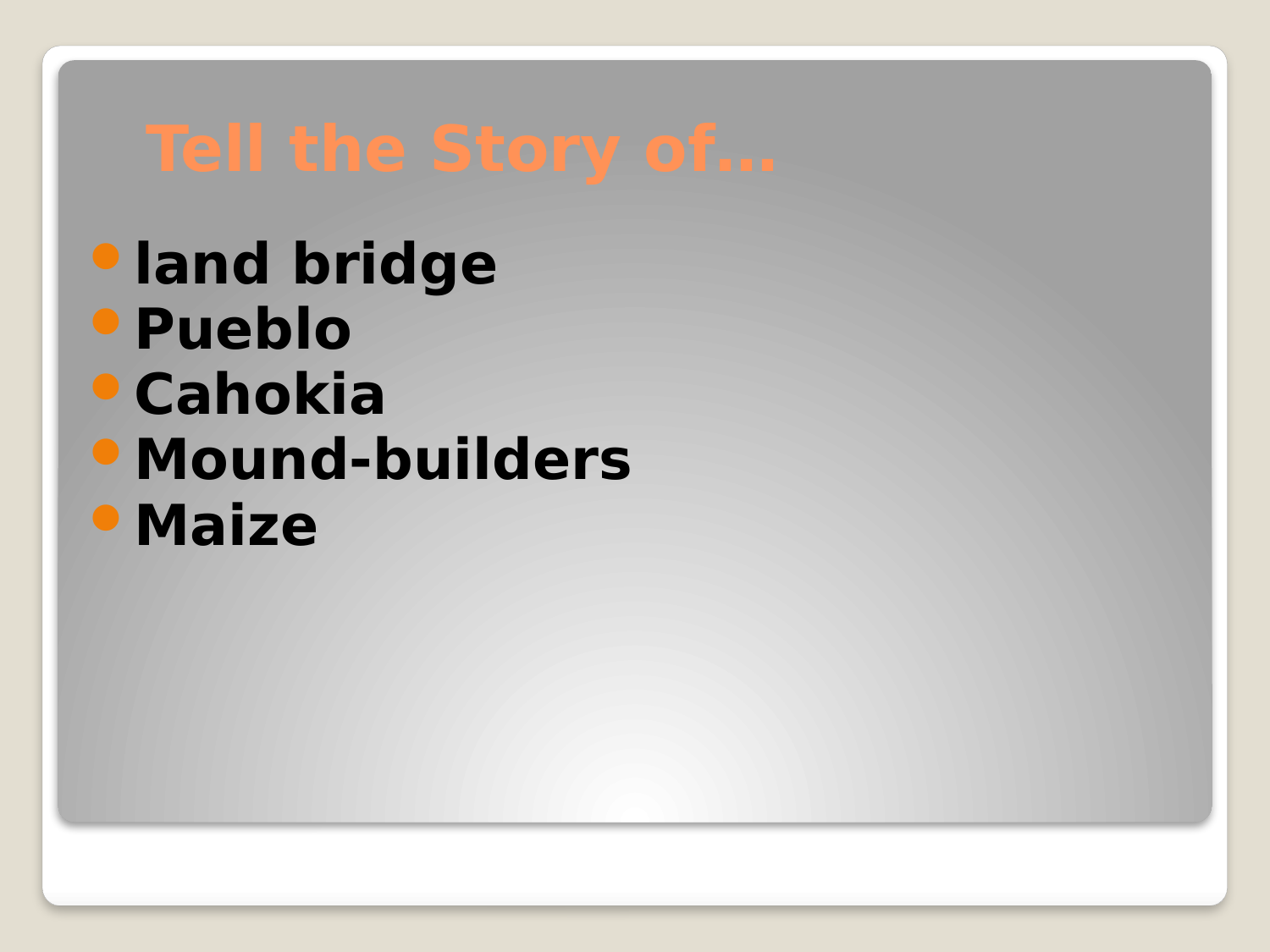

# Tell the Story of…
land bridge
Pueblo
Cahokia
Mound-builders
Maize